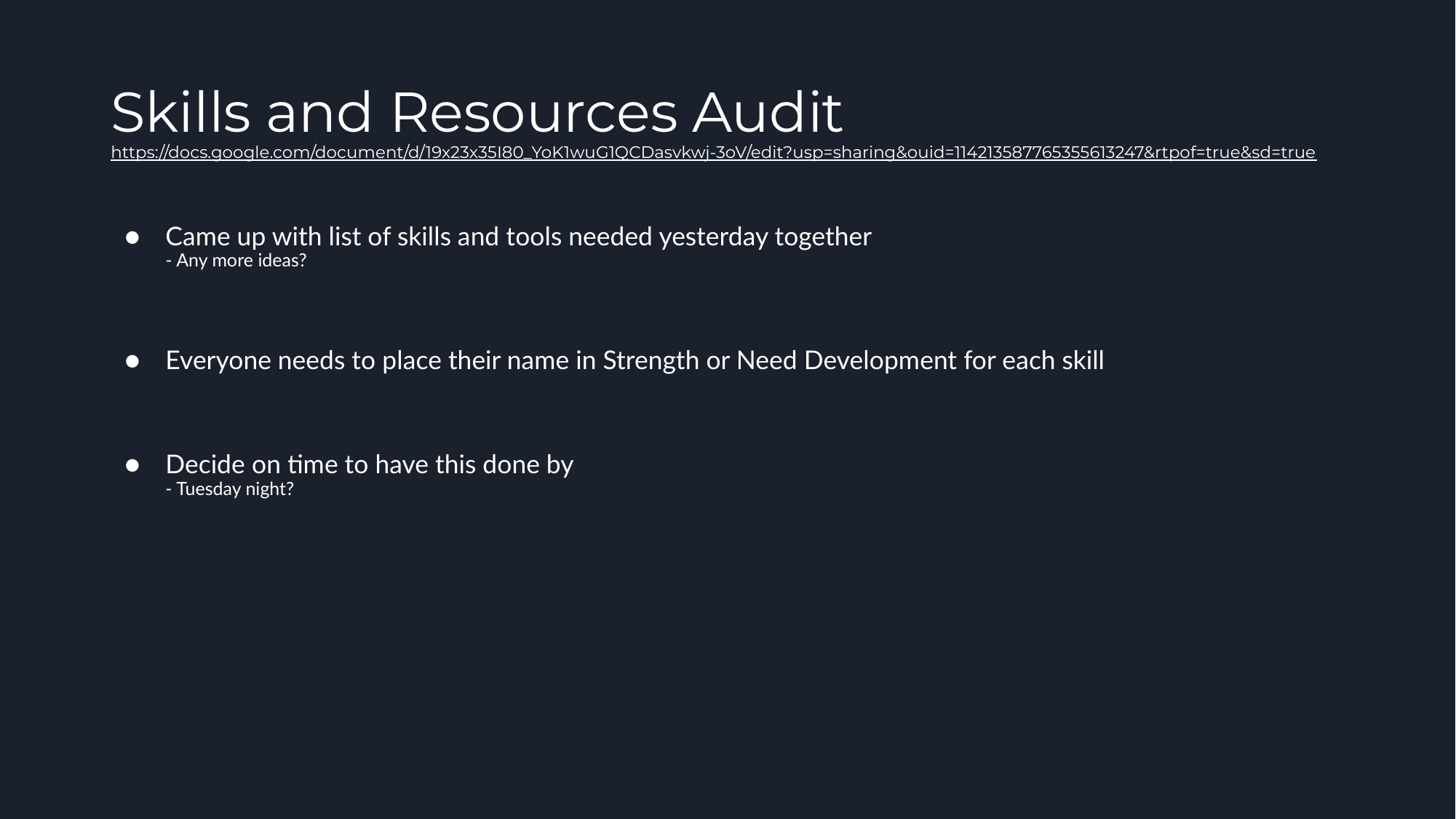

# Skills and Resources Audit
https://docs.google.com/document/d/19x23x35I80_YoK1wuG1QCDasvkwj-3oV/edit?usp=sharing&ouid=114213587765355613247&rtpof=true&sd=true
Came up with list of skills and tools needed yesterday together
- Any more ideas?

Everyone needs to place their name in Strength or Need Development for each skill

Decide on time to have this done by
- Tuesday night?